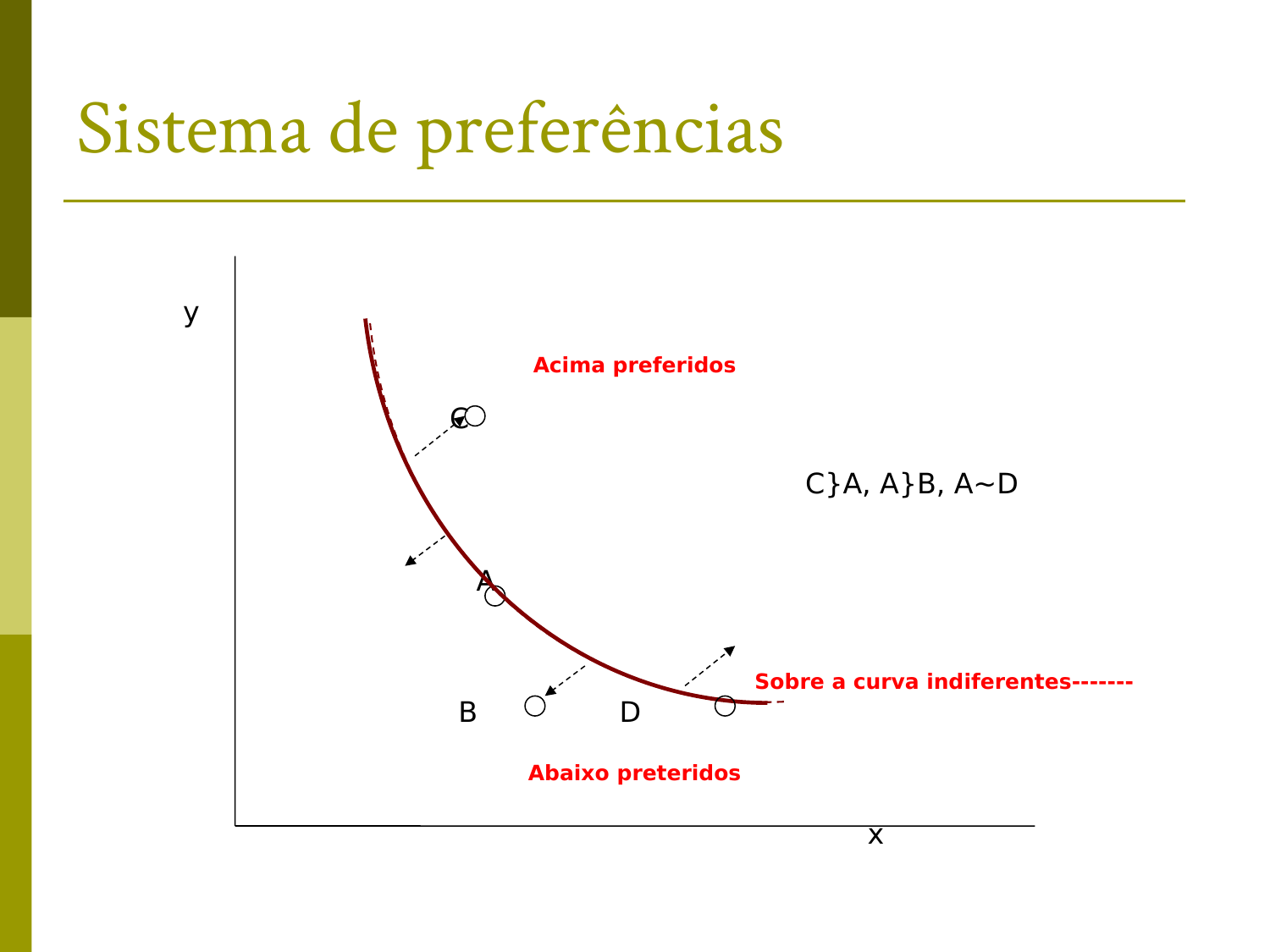

# Sistema de preferências

            y

Acima preferidos

                                          C

                                                                                  C}A, A}B, A~D

                                             A

                Sobre a curva indiferentes-------
                                           B                D

Abaixo preteridos

                                                                                         x